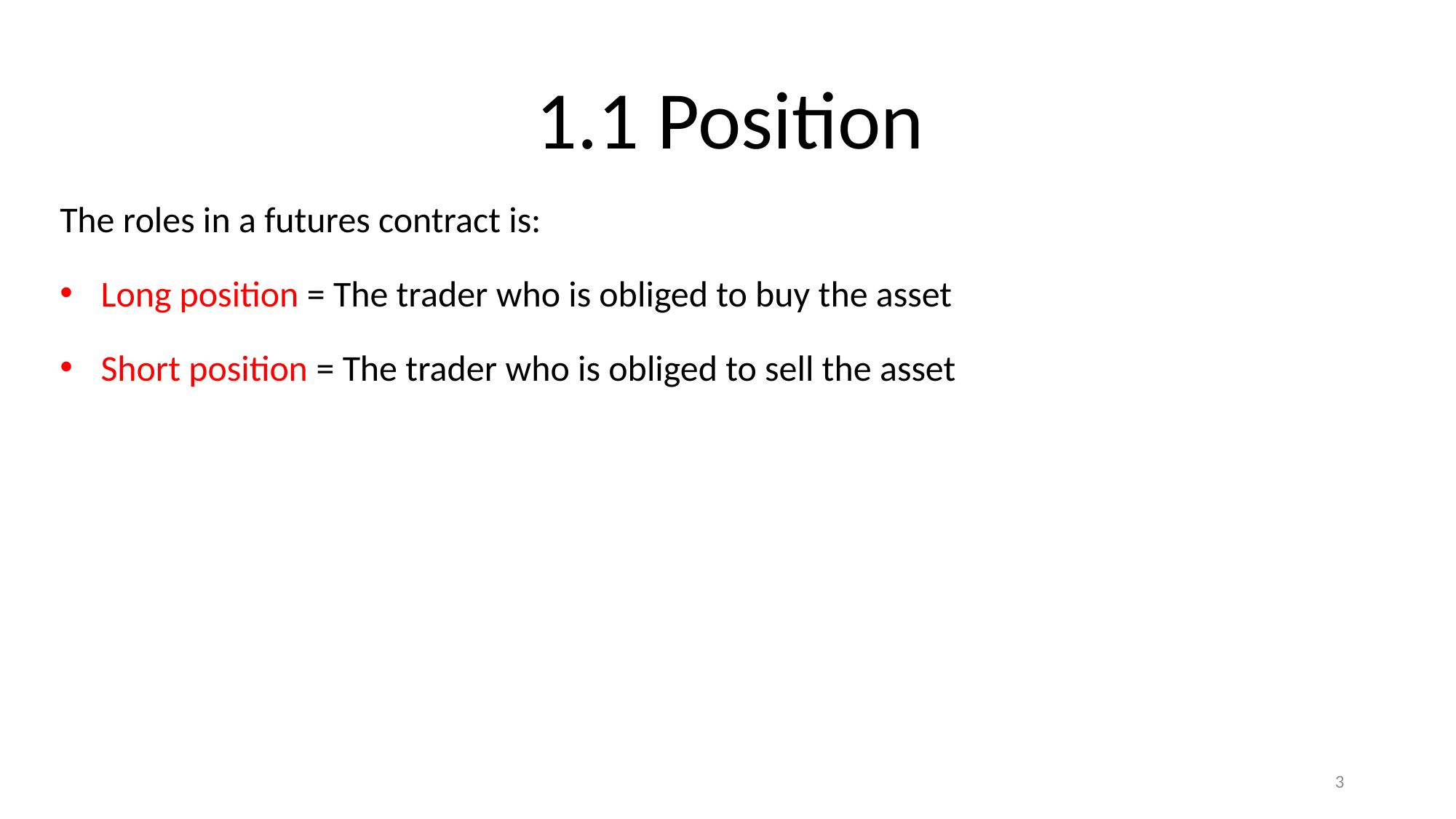

# 1.1 Position
The roles in a futures contract is:
Long position = The trader who is obliged to buy the asset
Short position = The trader who is obliged to sell the asset

3